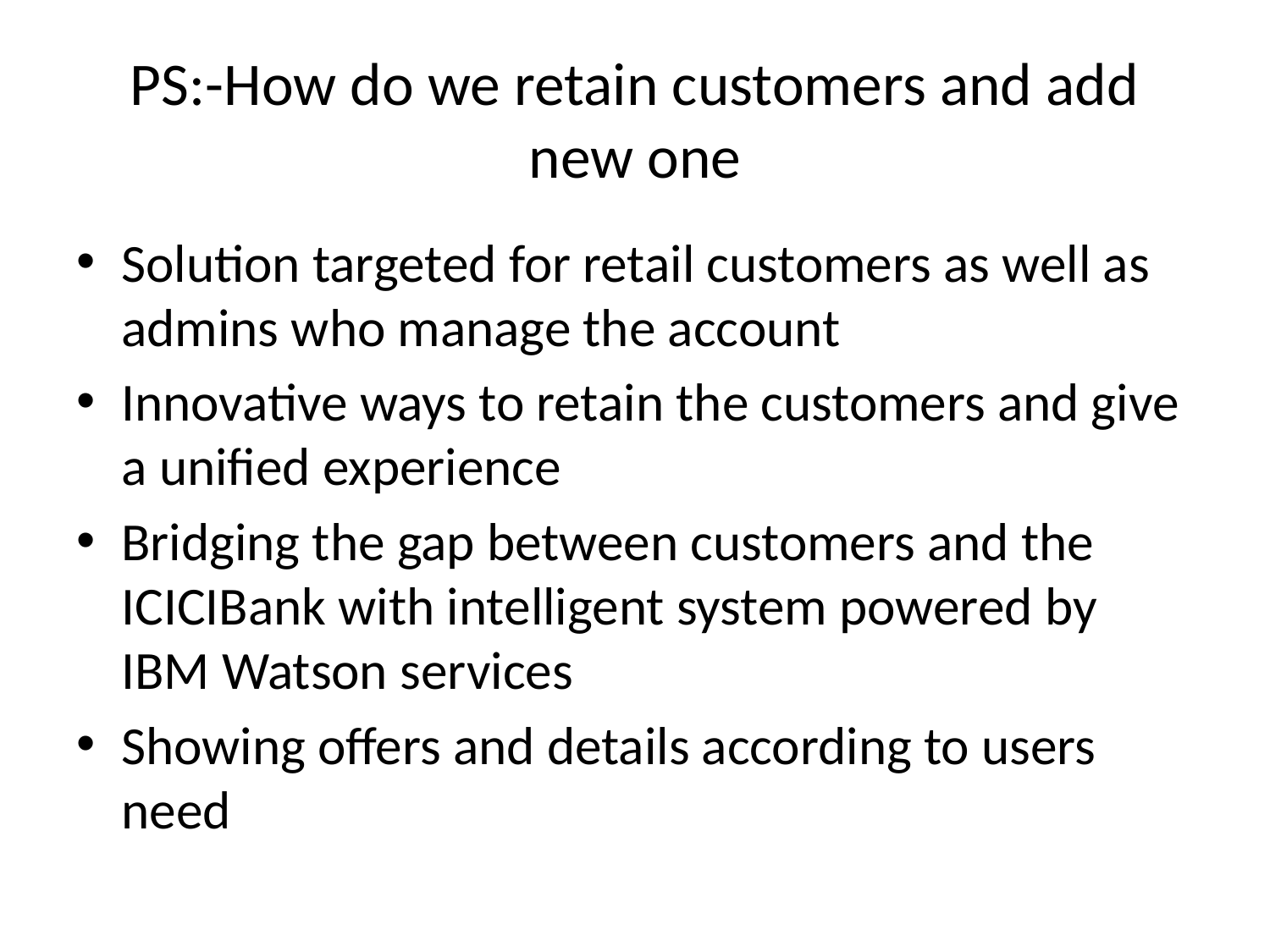

# PS:-How do we retain customers and add new one
Solution targeted for retail customers as well as admins who manage the account
Innovative ways to retain the customers and give a unified experience
Bridging the gap between customers and the ICICIBank with intelligent system powered by IBM Watson services
Showing offers and details according to users need